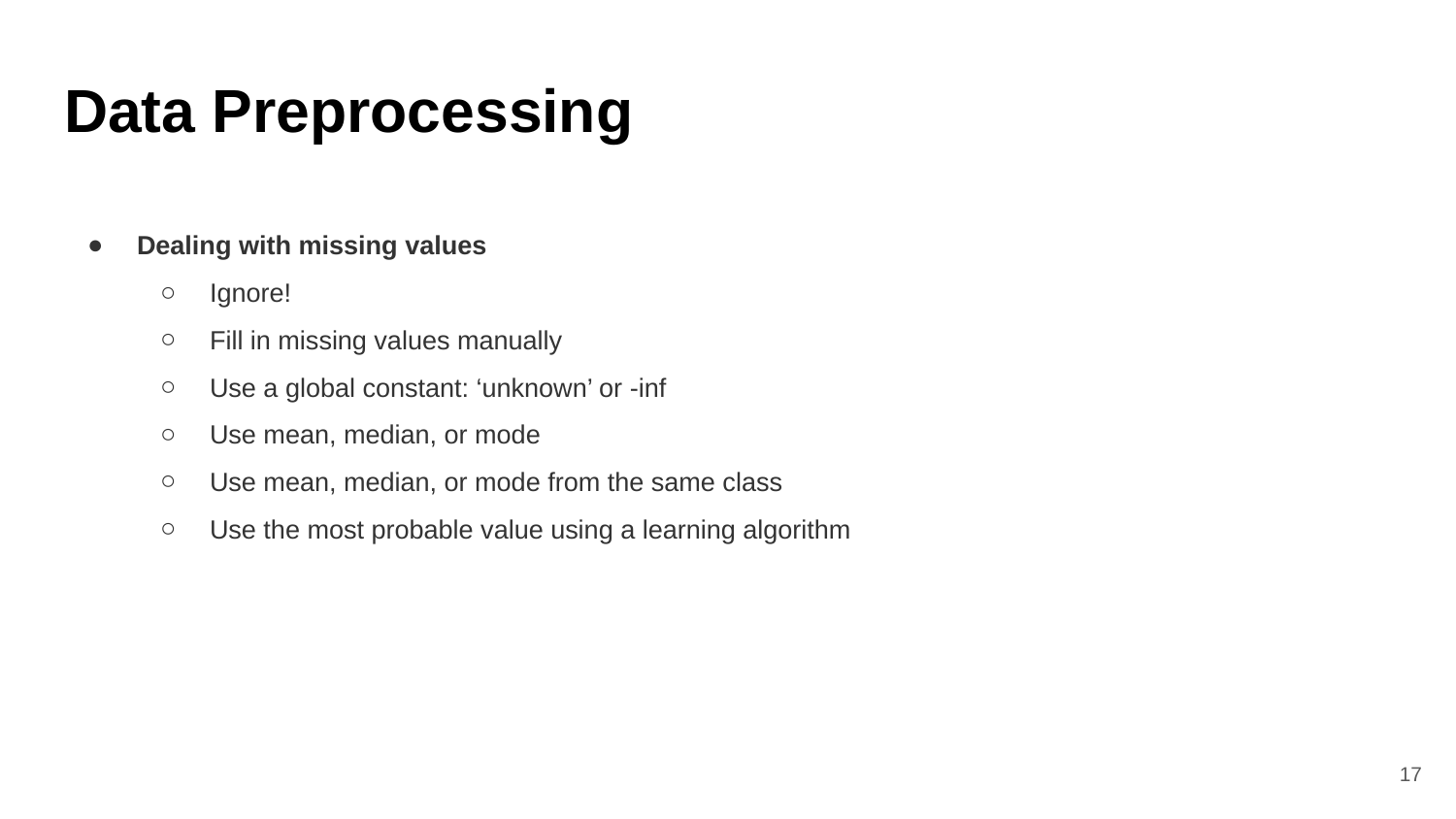

Data Preprocessing
Dealing with missing values
Ignore!
Fill in missing values manually
Use a global constant: ‘unknown’ or -inf
Use mean, median, or mode
Use mean, median, or mode from the same class
Use the most probable value using a learning algorithm
17